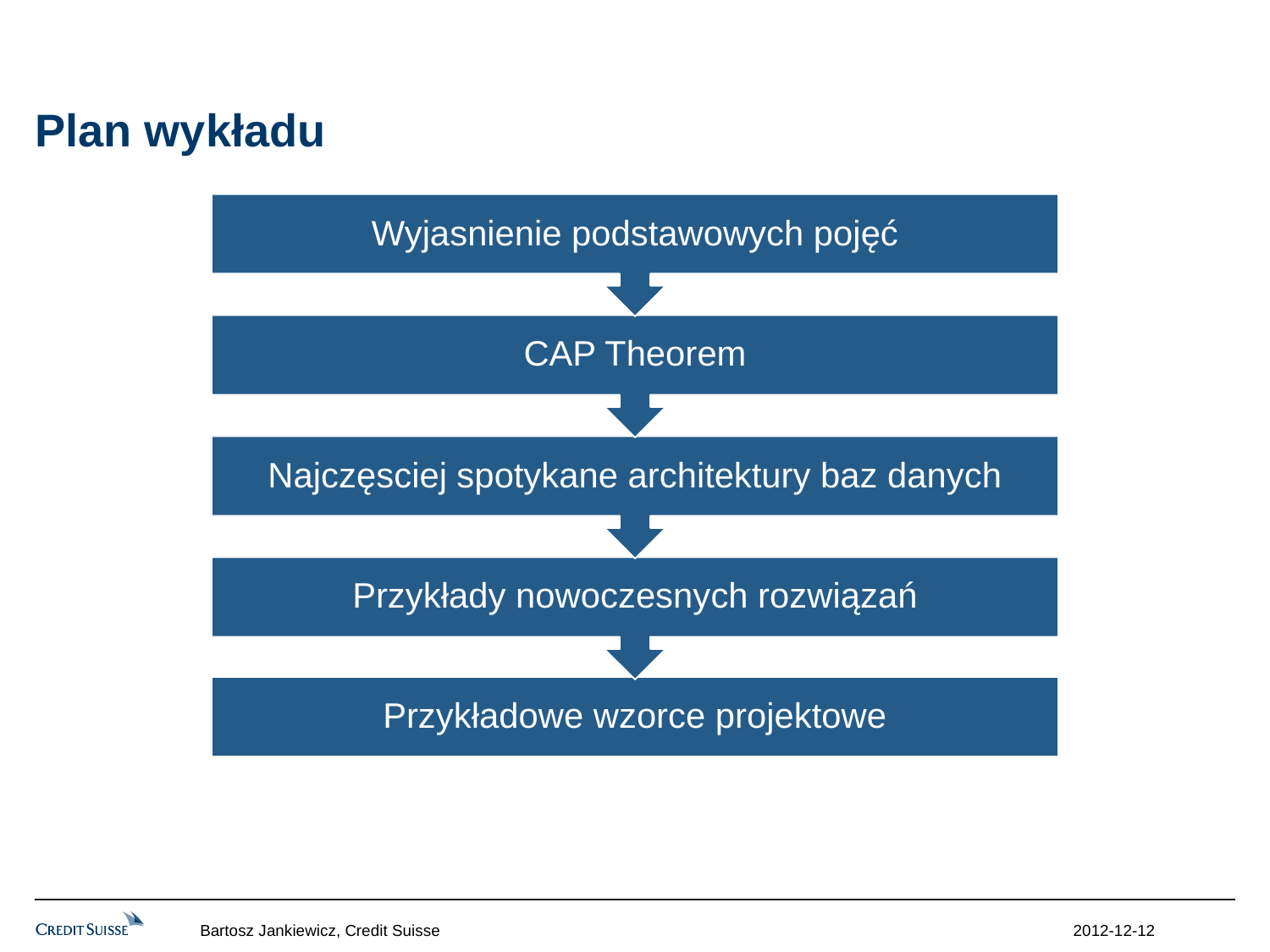

# Plan wykładu
Przykładowe wzorce projektowe
Przykłady nowoczesnych rozwiązań
Najczęsciej spotykane architektury baz danych
CAP Theorem
Wyjasnienie podstawowych pojęć
Bartosz Jankiewicz, Credit Suisse
2012-12-12